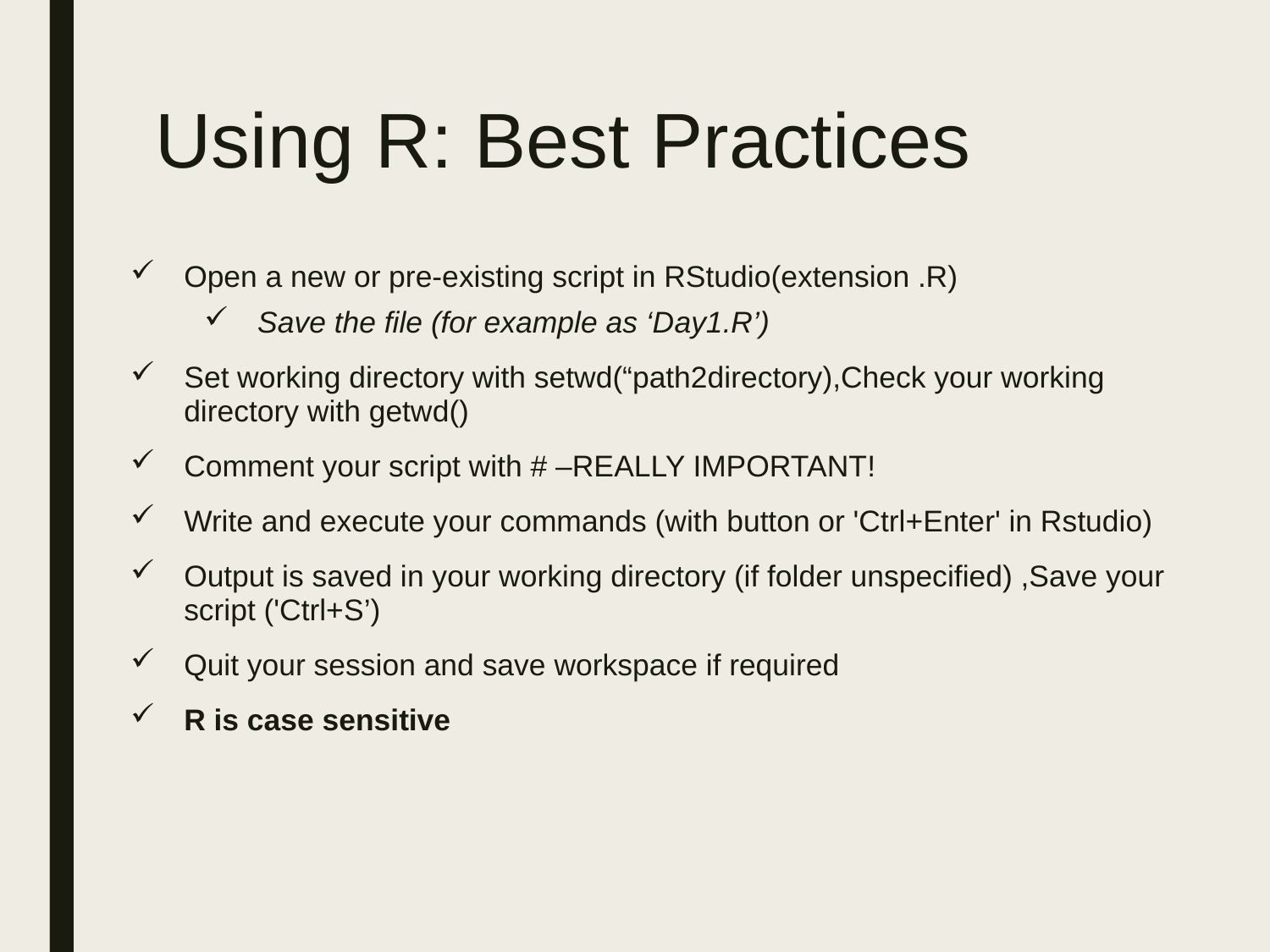

# Using R: Best Practices
Open a new or pre-existing script in RStudio(extension .R)
Save the file (for example as ‘Day1.R’)
Set working directory with setwd(“path2directory),Check your working directory with getwd()
Comment your script with # –REALLY IMPORTANT!
Write and execute your commands (with button or 'Ctrl+Enter' in Rstudio)
Output is saved in your working directory (if folder unspecified) ,Save your script ('Ctrl+S’)
Quit your session and save workspace if required
R is case sensitive